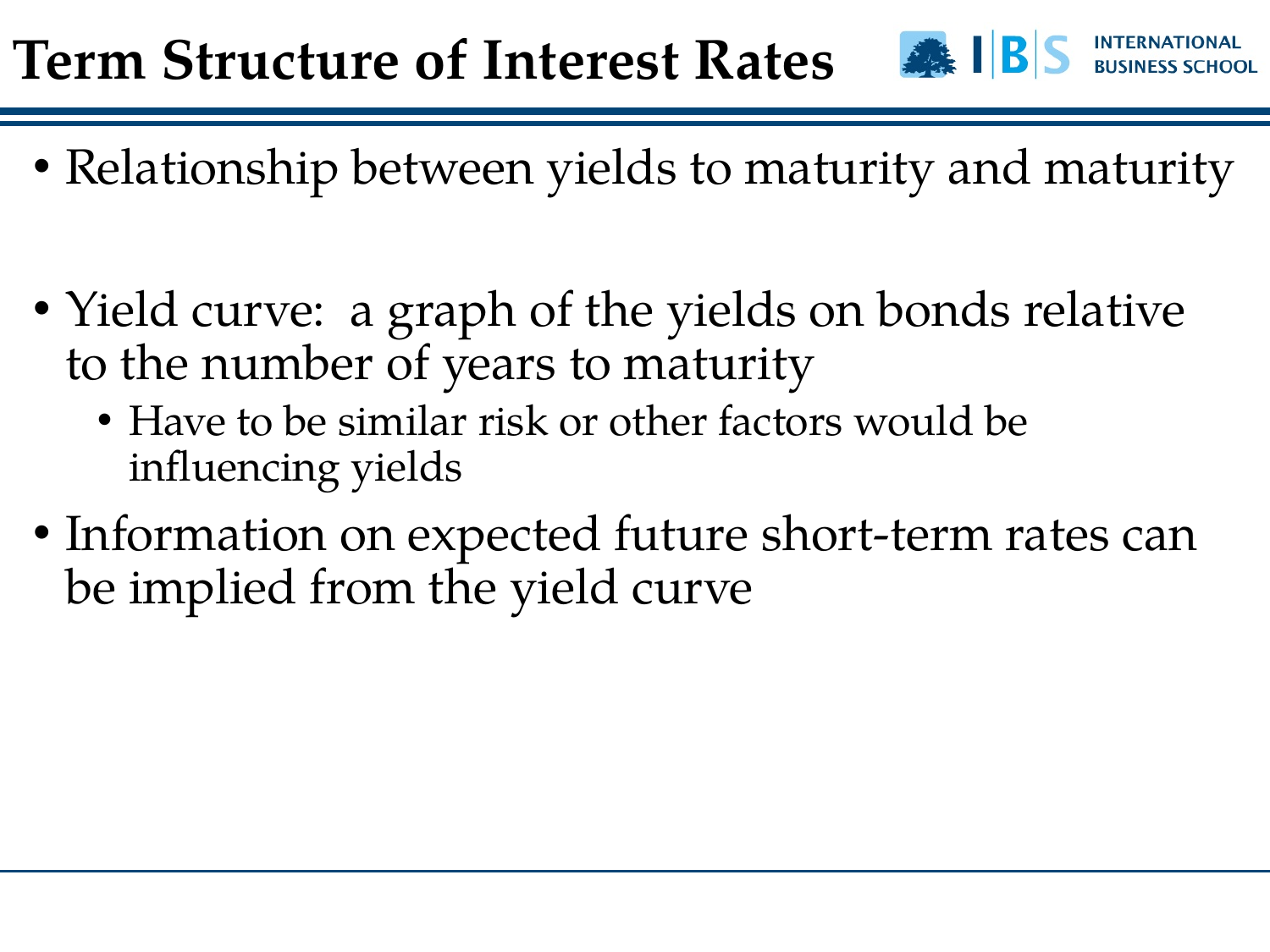

Relationship between yields to maturity and maturity

Yield curve:  a graph of the yields on bonds relative to the number of years to maturity
Have to be similar risk or other factors would be influencing yields
Information on expected future short-term rates can be implied from the yield curve

Term Structure of Interest Rates